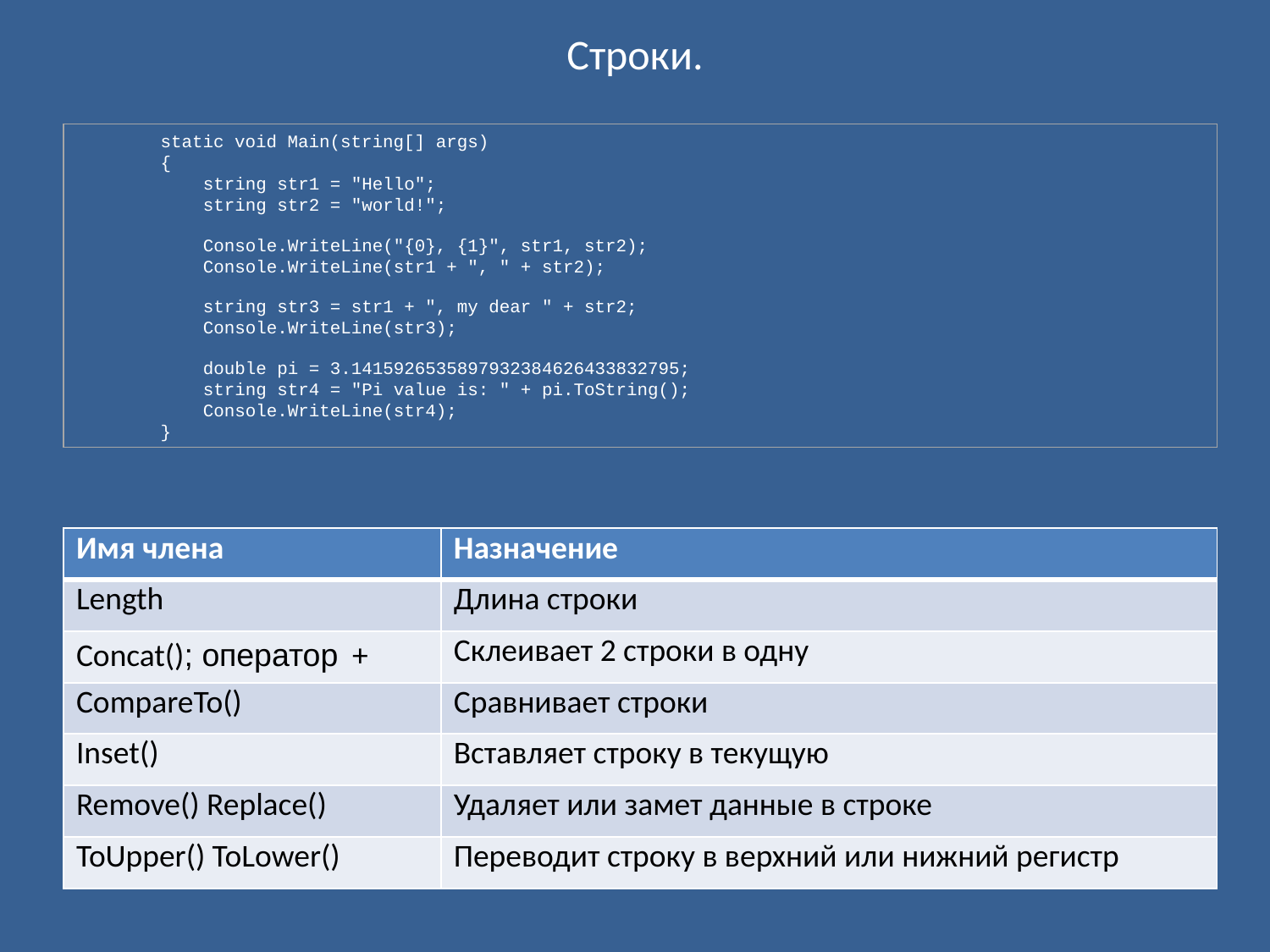

Строки.
        static void Main(string[] args)
        {
            string str1 = "Hello";
            string str2 = "world!";

            Console.WriteLine("{0}, {1}", str1, str2);
            Console.WriteLine(str1 + ", " + str2);

            string str3 = str1 + ", my dear " + str2;
            Console.WriteLine(str3);

            double pi = 3.1415926535897932384626433832795;
            string str4 = "Pi value is: " + pi.ToString();
            Console.WriteLine(str4);
        }
| Имя члена | Назначение |
| --- | --- |
| Length | Длина строки |
| Concat(); оператор + | Склеивает 2 строки в одну |
| CompareTo() | Сравнивает строки |
| Inset() | Вставляет строку в текущую |
| Remove() Replace() | Удаляет или замет данные в строке |
| ToUpper() ToLower() | Переводит строку в верхний или нижний регистр |